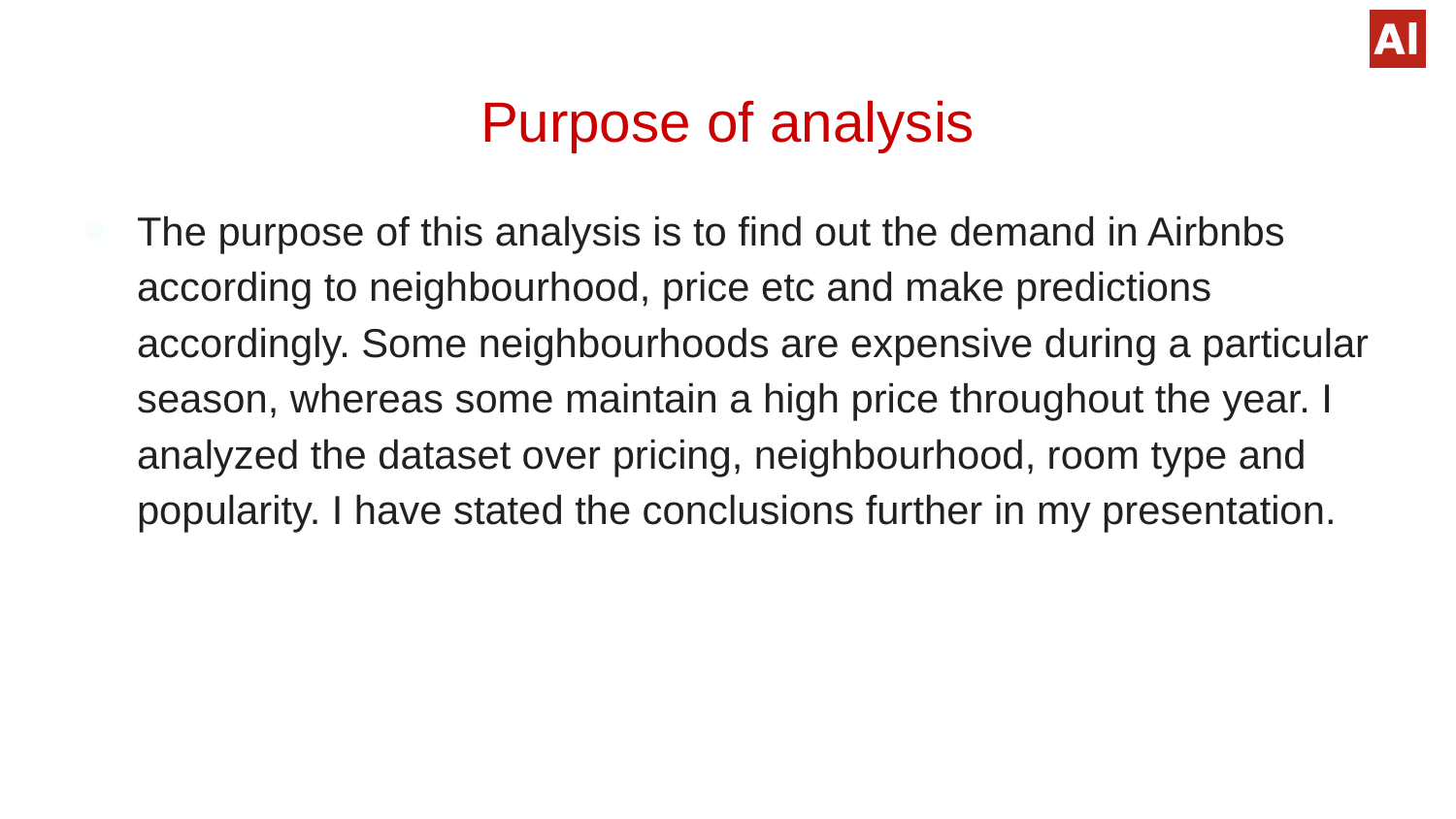

# Purpose of analysis
The purpose of this analysis is to find out the demand in Airbnbs according to neighbourhood, price etc and make predictions accordingly. Some neighbourhoods are expensive during a particular season, whereas some maintain a high price throughout the year. I analyzed the dataset over pricing, neighbourhood, room type and popularity. I have stated the conclusions further in my presentation.